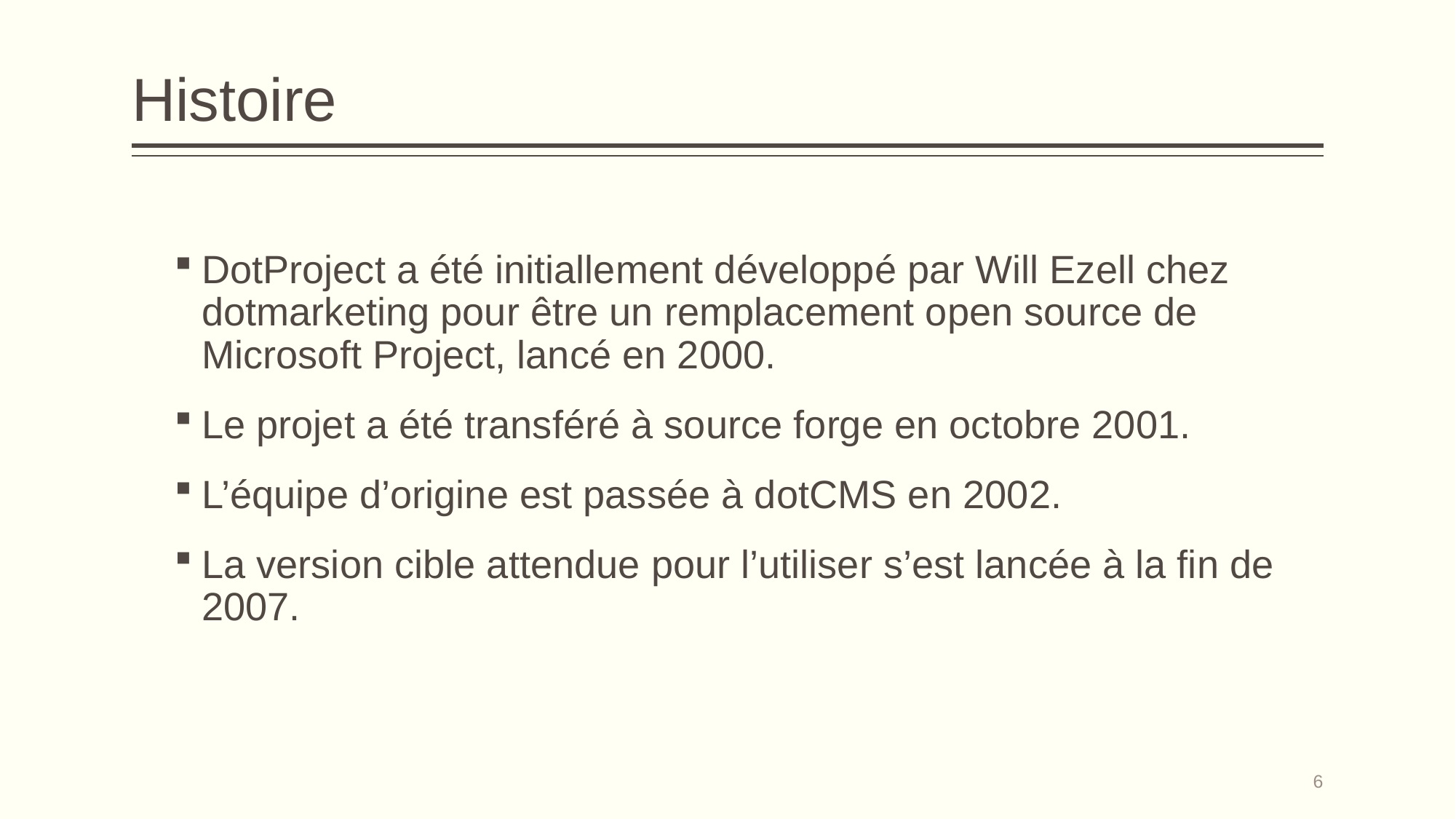

# Histoire

DotProject a été initiallement développé par Will Ezell chez dotmarketing pour être un remplacement open source de Microsoft Project, lancé en 2000.
Le projet a été transféré à source forge en octobre 2001.
L’équipe d’origine est passée à dotCMS en 2002.
La version cible attendue pour l’utiliser s’est lancée à la fin de 2007.

6